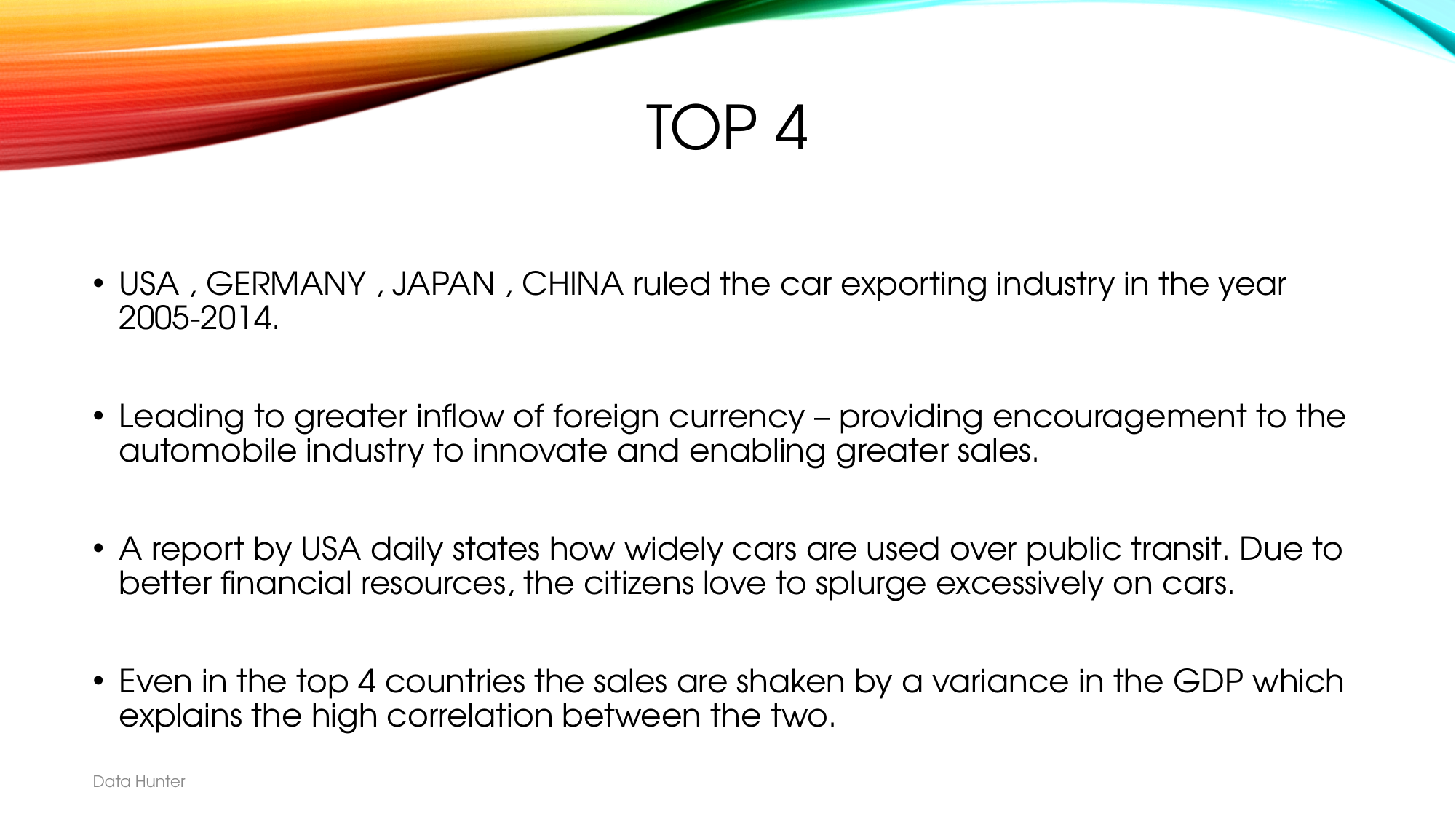

# Top 4
USA , GERMANY , JAPAN , CHINA ruled the car exporting industry in the year 2005-2014.

Leading to greater inflow of foreign currency – providing encouragement to the automobile industry to innovate and enabling greater sales.

A report by USA daily states how widely cars are used over public transit. Due to better financial resources, the citizens love to splurge excessively on cars.

Even in the top 4 countries the sales are shaken by a variance in the GDP which explains the high correlation between the two.

Data Hunter